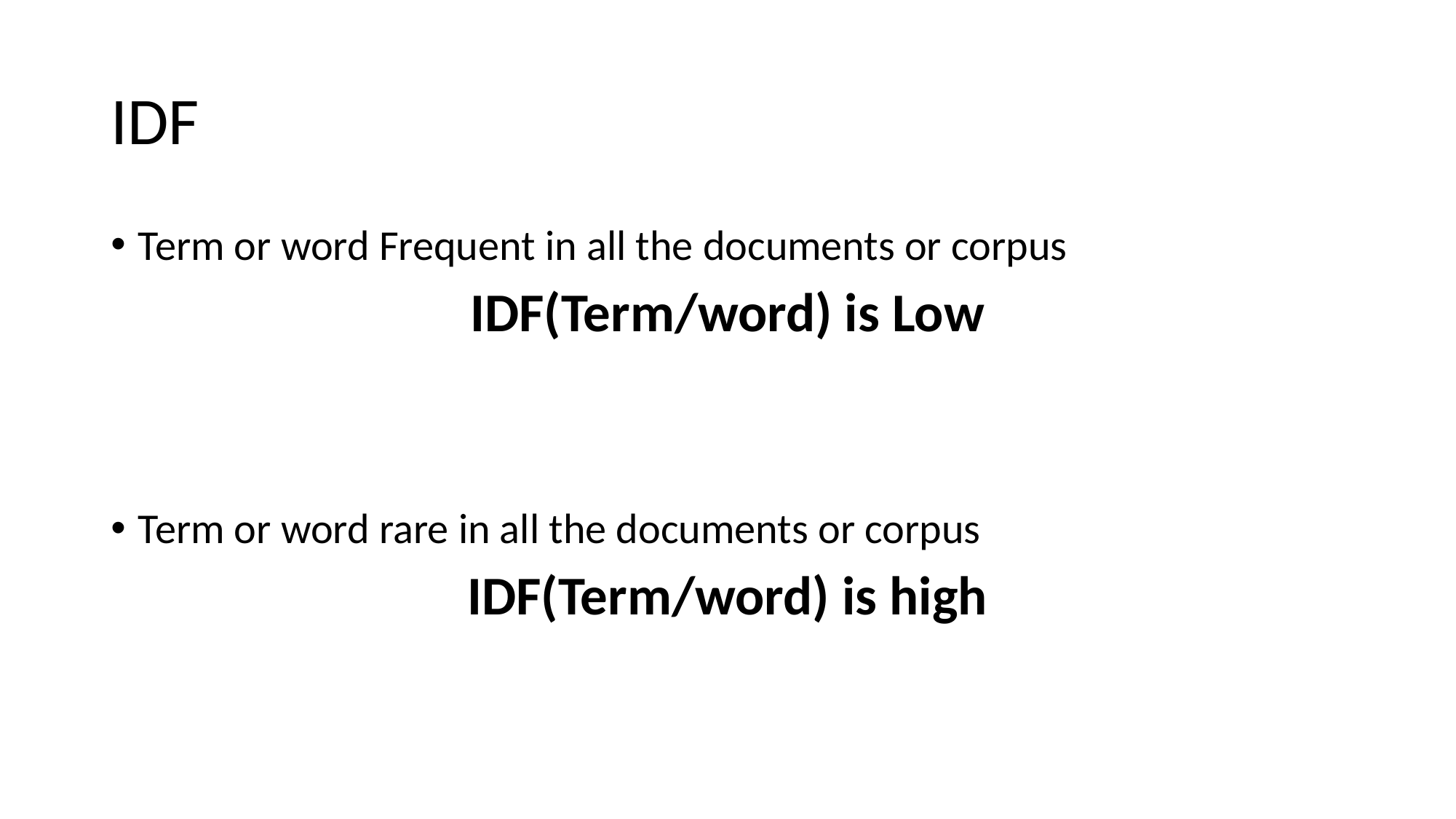

# IDF
Term or word Frequent in all the documents or corpus
IDF(Term/word) is Low

Term or word rare in all the documents or corpus
IDF(Term/word) is high